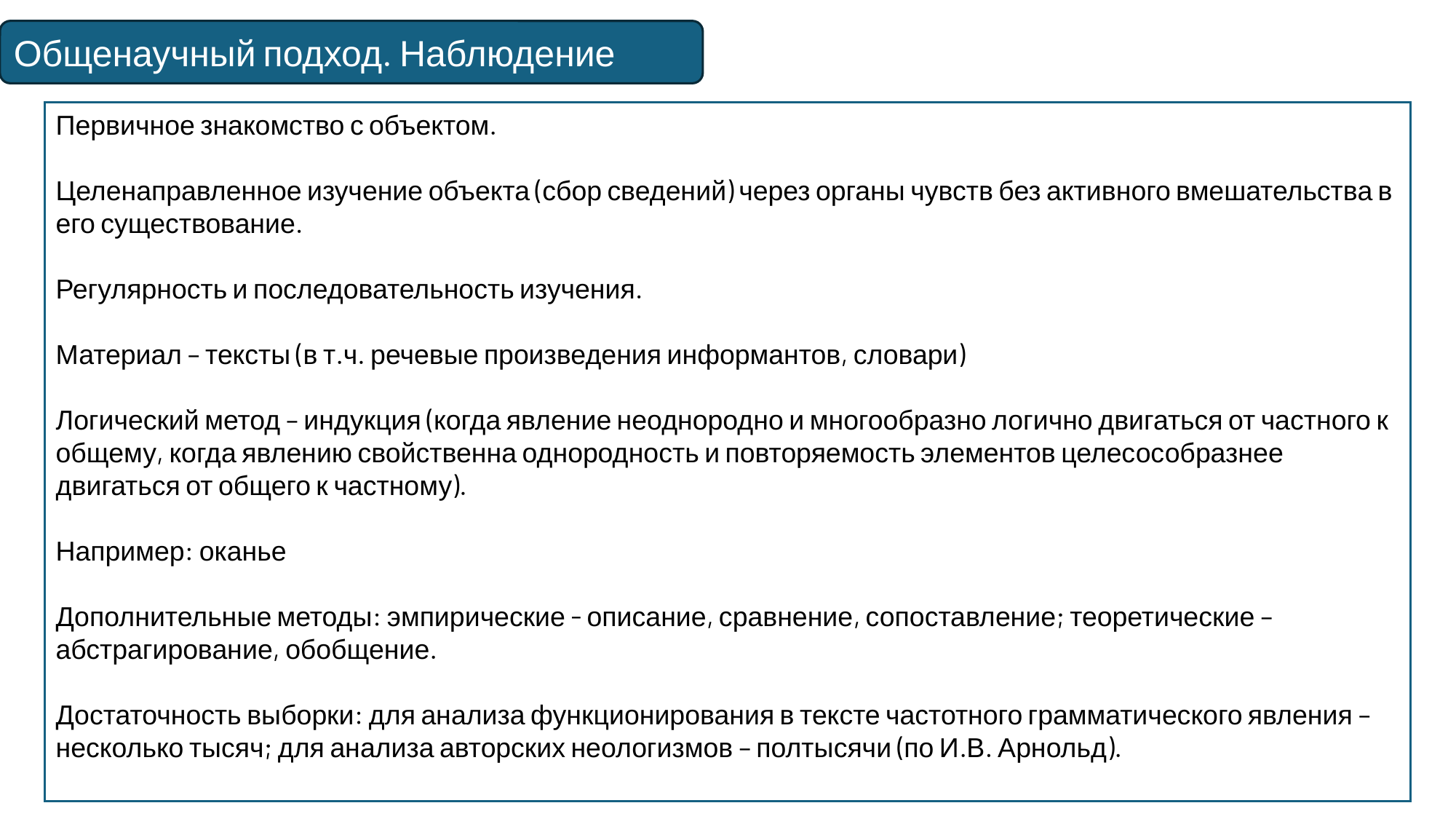

Общенаучный подход. Наблюдение
Первичное знакомство с объектом.

Целенаправленное изучение объекта (сбор сведений) через органы чувств без активного вмешательства в его существование.

Регулярность и последовательность изучения.

Материал – тексты (в т.ч. речевые произведения информантов, словари)

Логический метод – индукция (когда явление неоднородно и многообразно логично двигаться от частного к общему, когда явлению свойственна однородность и повторяемость элементов целесособразнее двигаться от общего к частному).

Например: оканье

Дополнительные методы: эмпирические - описание, сравнение, сопоставление; теоретические – абстрагирование, обобщение.

Достаточность выборки: для анализа функционирования в тексте частотного грамматического явления – несколько тысяч; для анализа авторских неологизмов – полтысячи (по И.В. Арнольд).